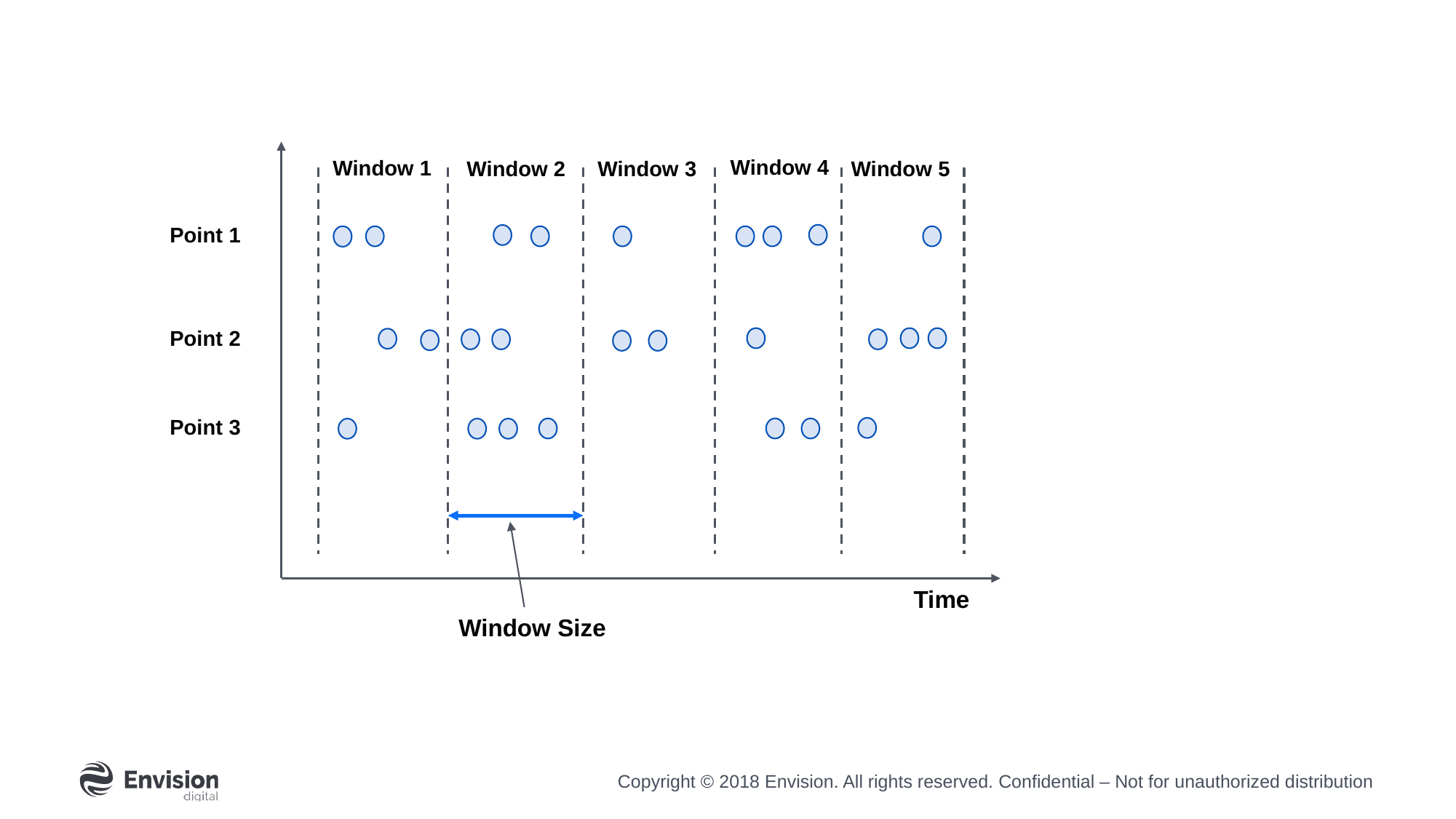

Window 4
Window 1
Window 2
Window 3
Window 5
Point 1

Point 2

Point 3

Time
Window Size